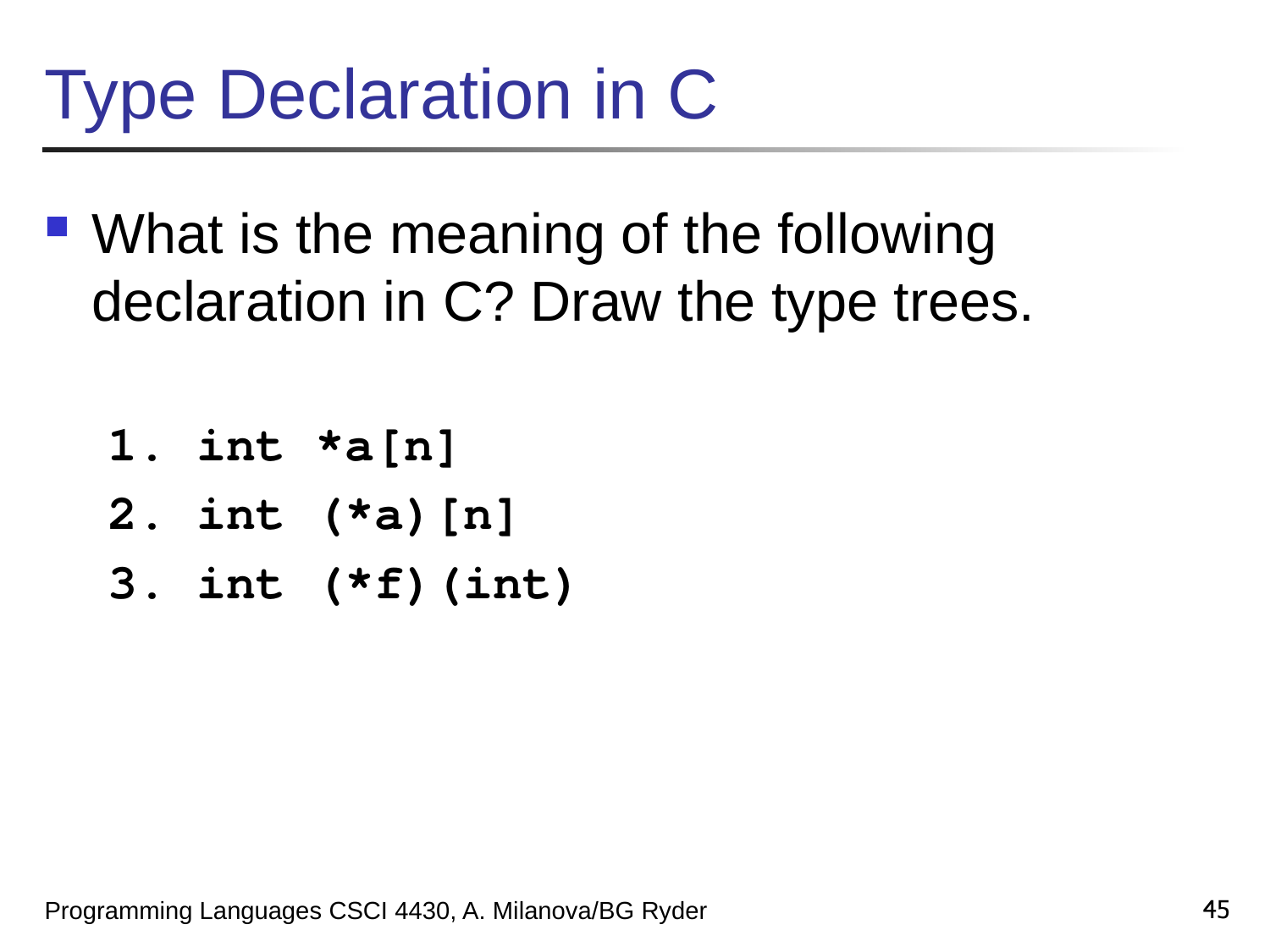

# Type Declaration in C
What is the meaning of the following declaration in C? Draw the type trees.

1. int *a[n]
2. int (*a)[n]
3. int (*f)(int)
45
Programming Languages CSCI 4430, A. Milanova/BG Ryder